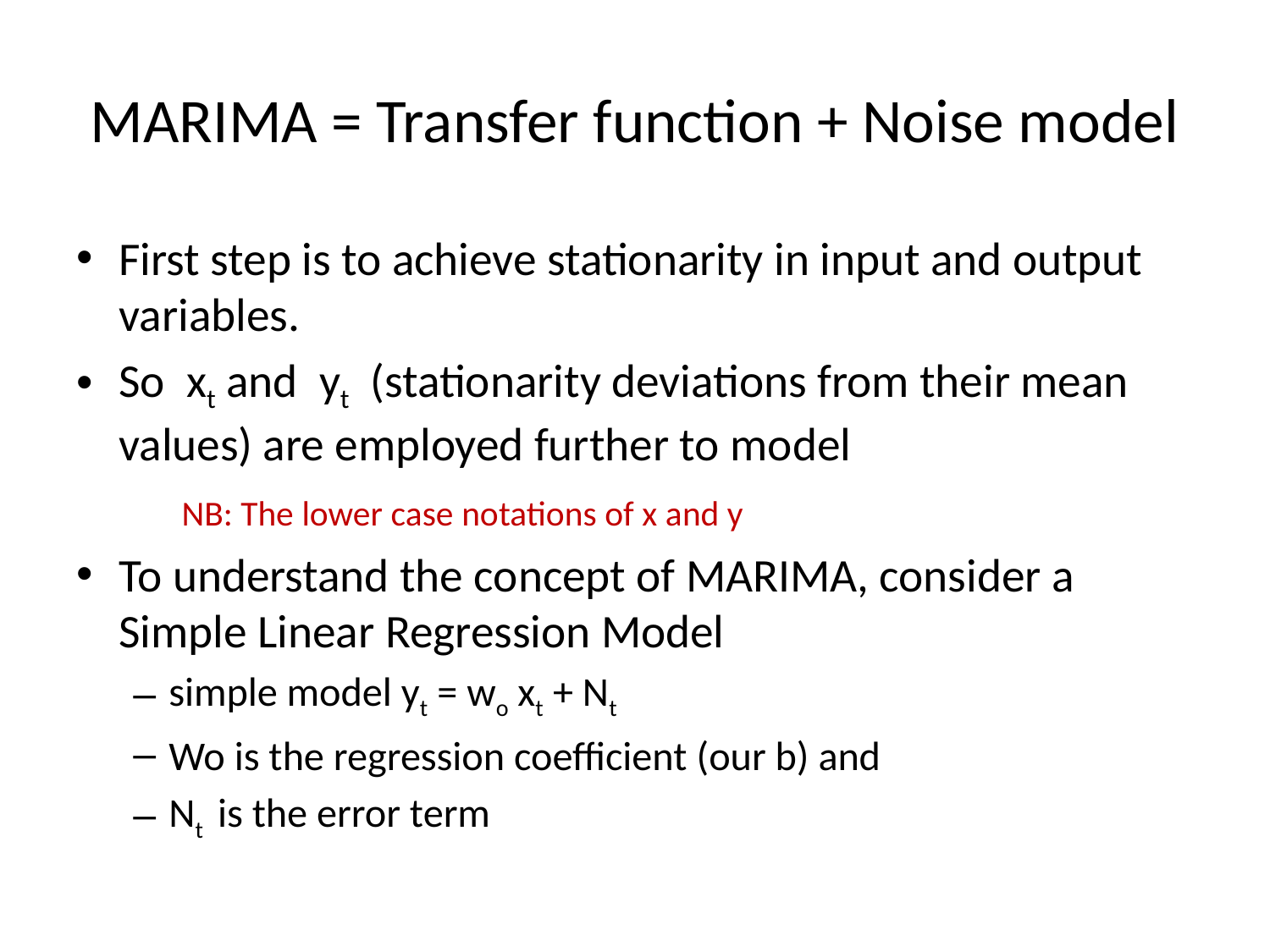

# MARIMA = Transfer function + Noise model
First step is to achieve stationarity in input and output variables.
So  xt and  yt  (stationarity deviations from their mean values) are employed further to model
		NB: The lower case notations of x and y
To understand the concept of MARIMA, consider a Simple Linear Regression Model
simple model yt = wo xt + Nt
Wo is the regression coefficient (our b) and
Nt  is the error term